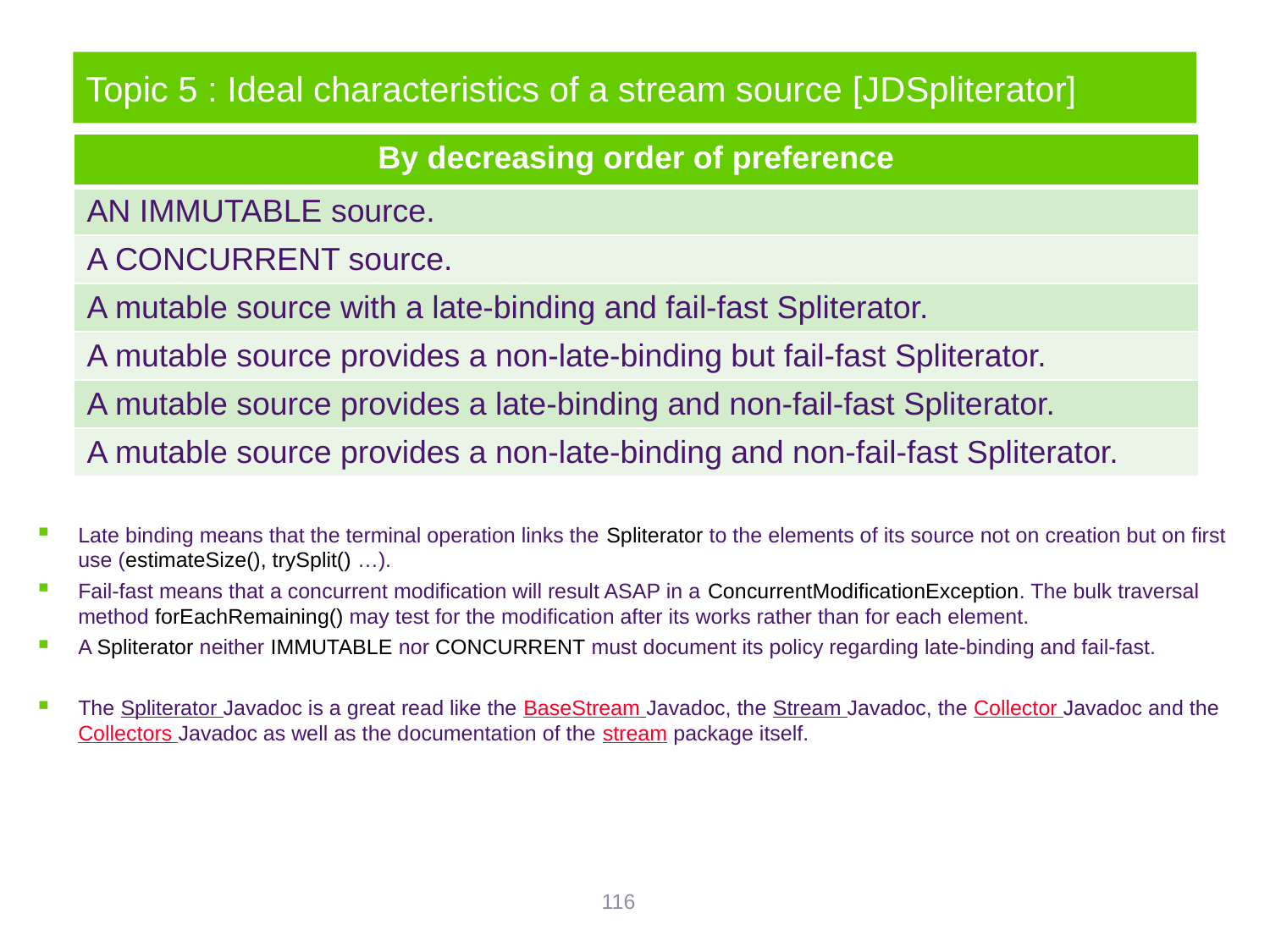

# Topic 5 : Ideal characteristics of a stream source [JDSpliterator]
| By decreasing order of preference |
| --- |
| AN IMMUTABLE source. |
| A CONCURRENT source. |
| A mutable source with a late-binding and fail-fast Spliterator. |
| A mutable source provides a non-late-binding but fail-fast Spliterator. |
| A mutable source provides a late-binding and non-fail-fast Spliterator. |
| A mutable source provides a non-late-binding and non-fail-fast Spliterator. |
Late binding means that the terminal operation links the Spliterator to the elements of its source not on creation but on first use (estimateSize(), trySplit() …).
Fail-fast means that a concurrent modification will result ASAP in a ConcurrentModificationException. The bulk traversal method forEachRemaining() may test for the modification after its works rather than for each element.
A Spliterator neither IMMUTABLE nor CONCURRENT must document its policy regarding late-binding and fail-fast.

The Spliterator Javadoc is a great read like the BaseStream Javadoc, the Stream Javadoc, the Collector Javadoc and the Collectors Javadoc as well as the documentation of the stream package itself.